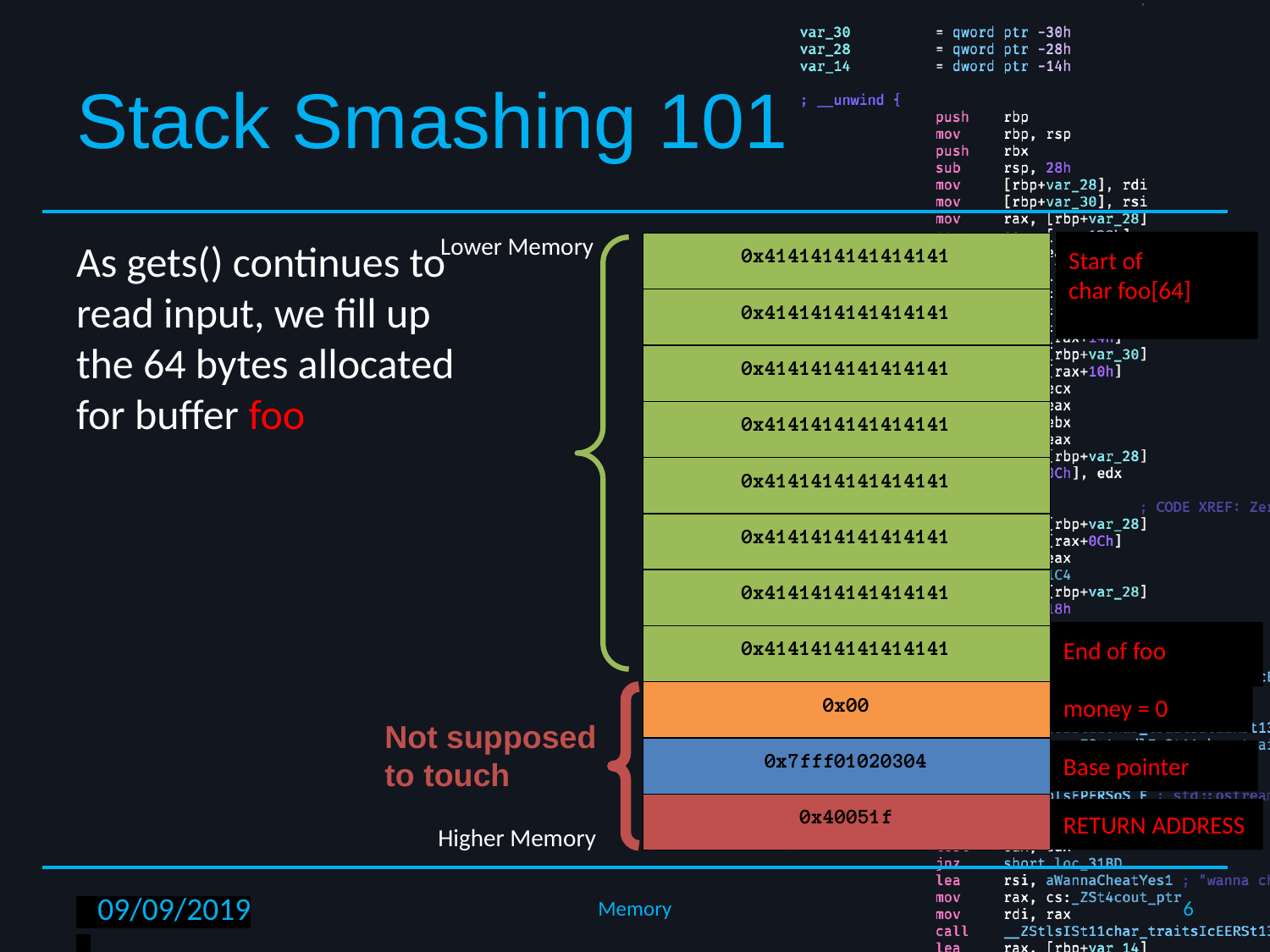

# Stack Smashing 101
Lower Memory

Higher Memory
As gets() continues to read input, we fill up the 64 bytes allocated for buffer foo
Start of
char foo[64]

| 0x4141414141414141 |  |  |  |
| --- | --- | --- | --- |
| 0x4141414141414141 |  |  |  |
| 0x4141414141414141 |  |  |  |
| 0x4141414141414141 |  |  |  |
| 0x4141414141414141 |  |  |  |
| 0x4141414141414141 |  |  |  |
| 0x4141414141414141 |  |  |  |
| 0x4141414141414141 |  |  |  |
| 0x00 |  |  |  |
| 0x7fff01020304 |  |  |  |
| 0x40051f |  |  |  |

End of foo
money = 0

Not supposed to touch
Base pointer
RETURN ADDRESS
6